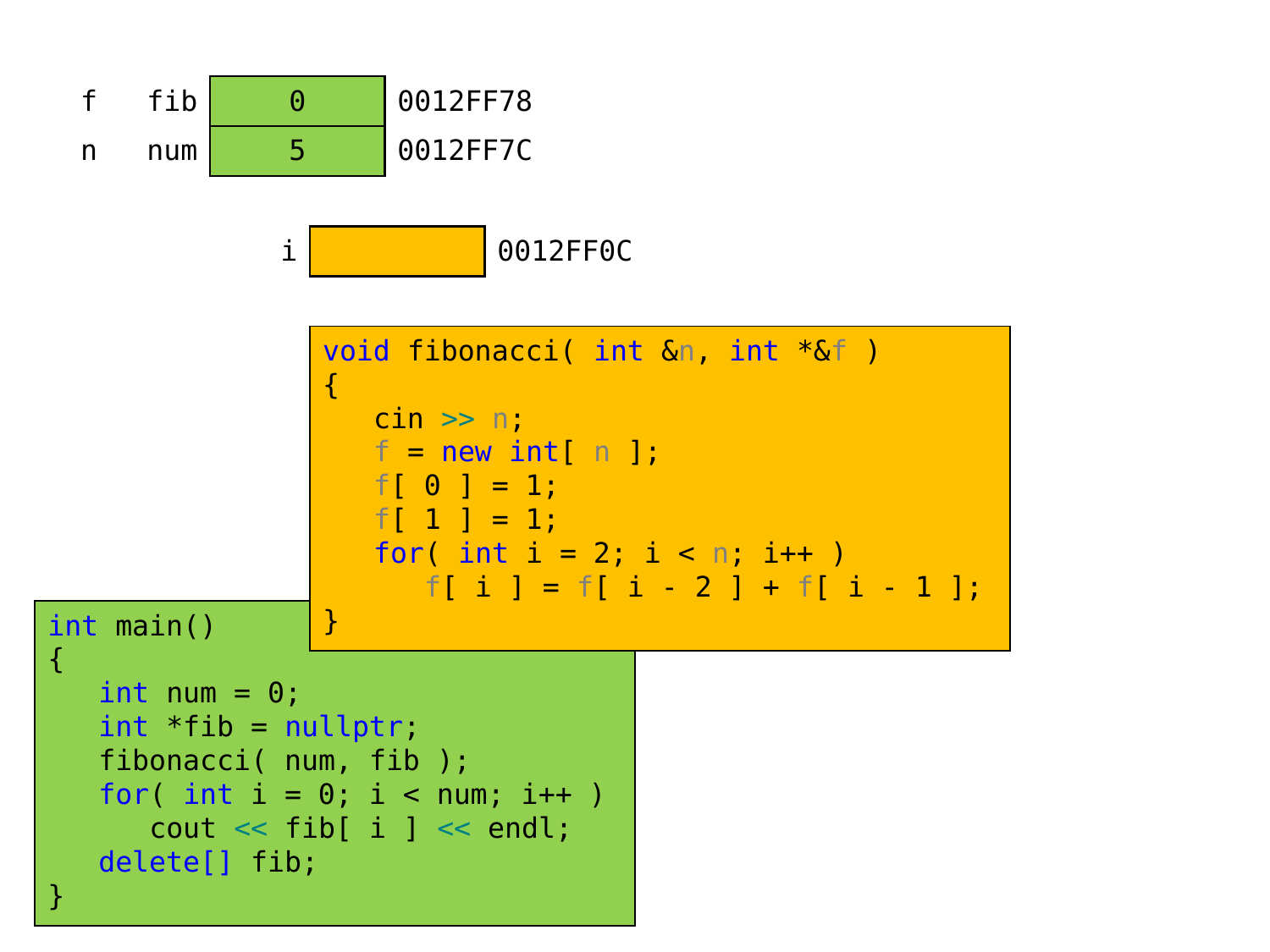

| f | fib | 0 | 0012FF78 |
| --- | --- | --- | --- |
| n | num | 5 | 0012FF7C |
| i |  | 0012FF0C |
| --- | --- | --- |
void fibonacci( int &n, int *&f )
{
   cin >> n;
   f = new int[ n ];
   f[ 0 ] = 1;
   f[ 1 ] = 1;
   for( int i = 2; i < n; i++ )
      f[ i ] = f[ i - 2 ] + f[ i - 1 ];
}
int main()
{
   int num = 0;
   int *fib = nullptr;
   fibonacci( num, fib );
   for( int i = 0; i < num; i++ )
      cout << fib[ i ] << endl;
   delete[] fib;
}